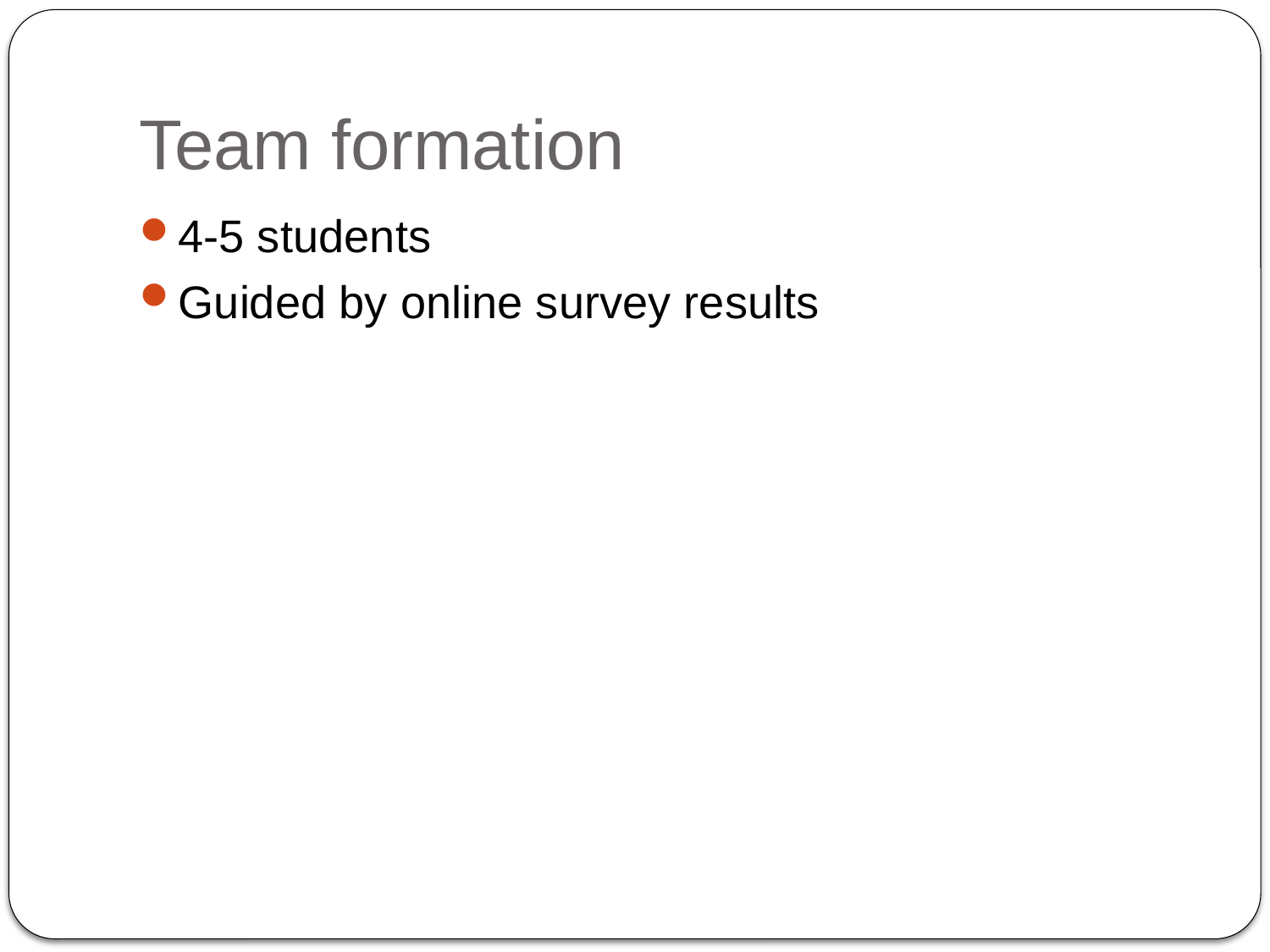

# Team formation
4-5 students
Guided by online survey results